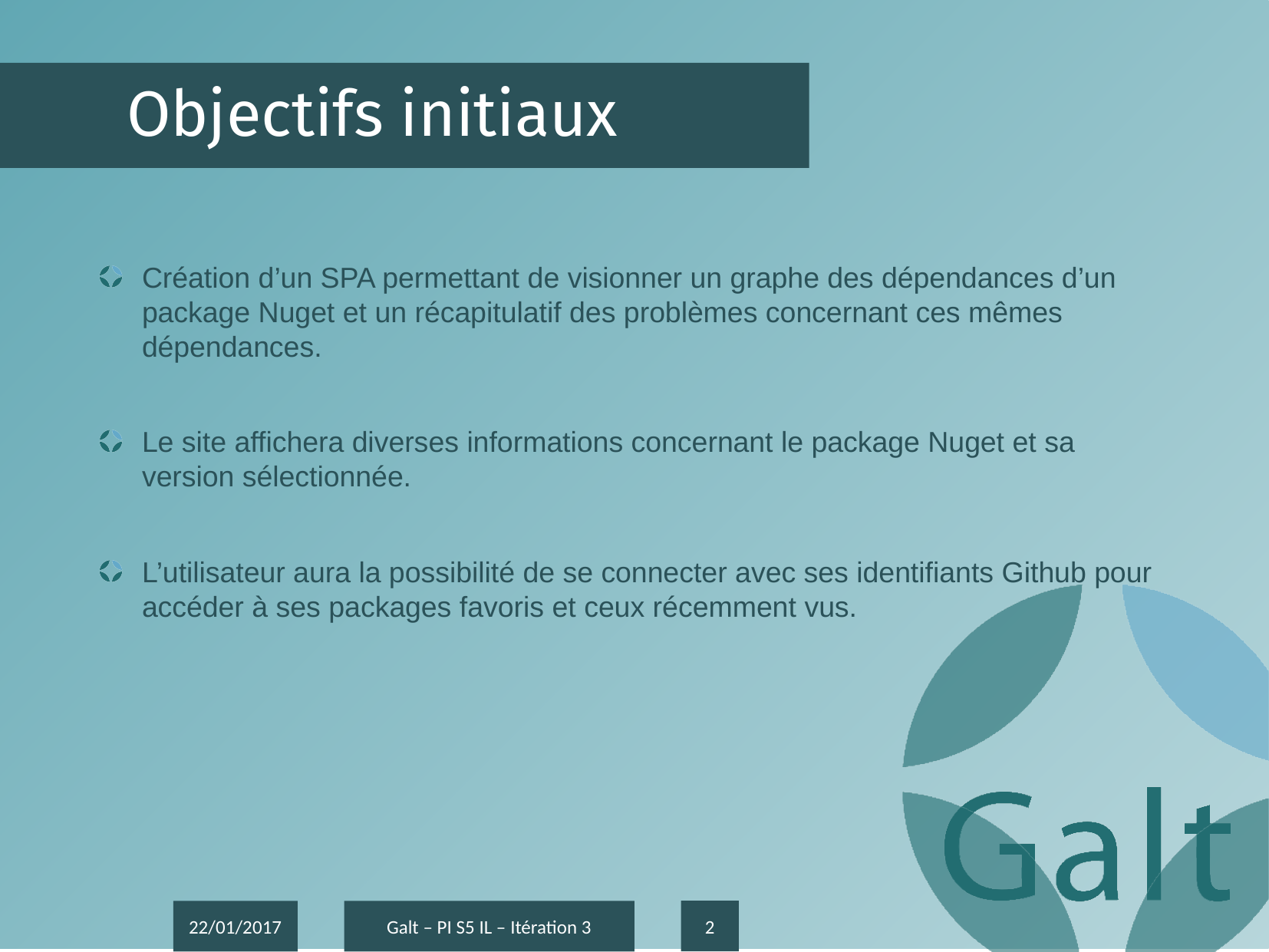

# Objectifs initiaux
Création d’un SPA permettant de visionner un graphe des dépendances d’un package Nuget et un récapitulatif des problèmes concernant ces mêmes dépendances.

Le site affichera diverses informations concernant le package Nuget et sa version sélectionnée.

L’utilisateur aura la possibilité de se connecter avec ses identifiants Github pour accéder à ses packages favoris et ceux récemment vus.
2
22/01/2017
Galt – PI S5 IL – Itération 3